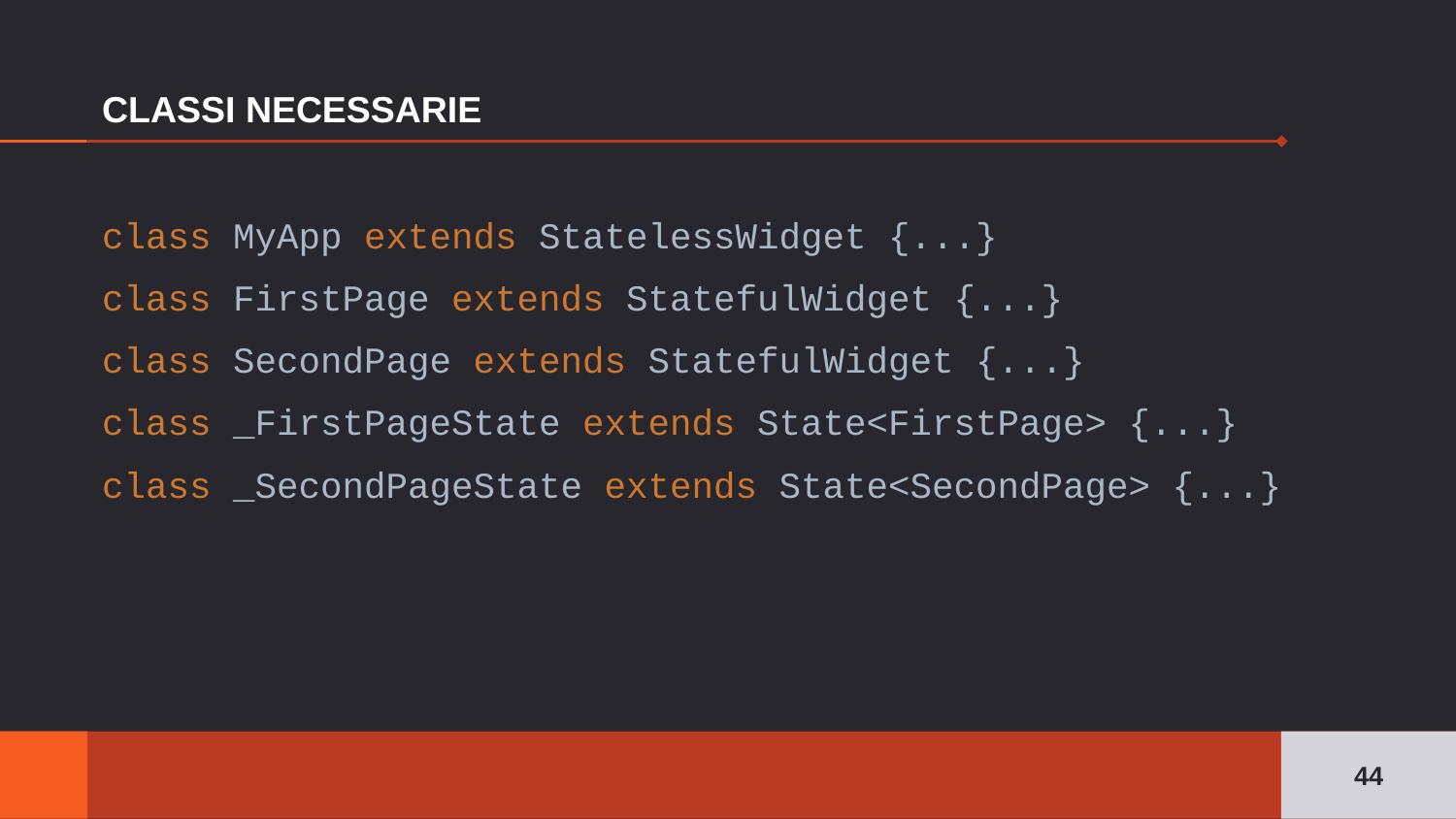

# CLASSI NECESSARIE
class MyApp extends StatelessWidget {...}
class FirstPage extends StatefulWidget {...}
class SecondPage extends StatefulWidget {...}
class _FirstPageState extends State<FirstPage> {...}
class _SecondPageState extends State<SecondPage> {...}
44